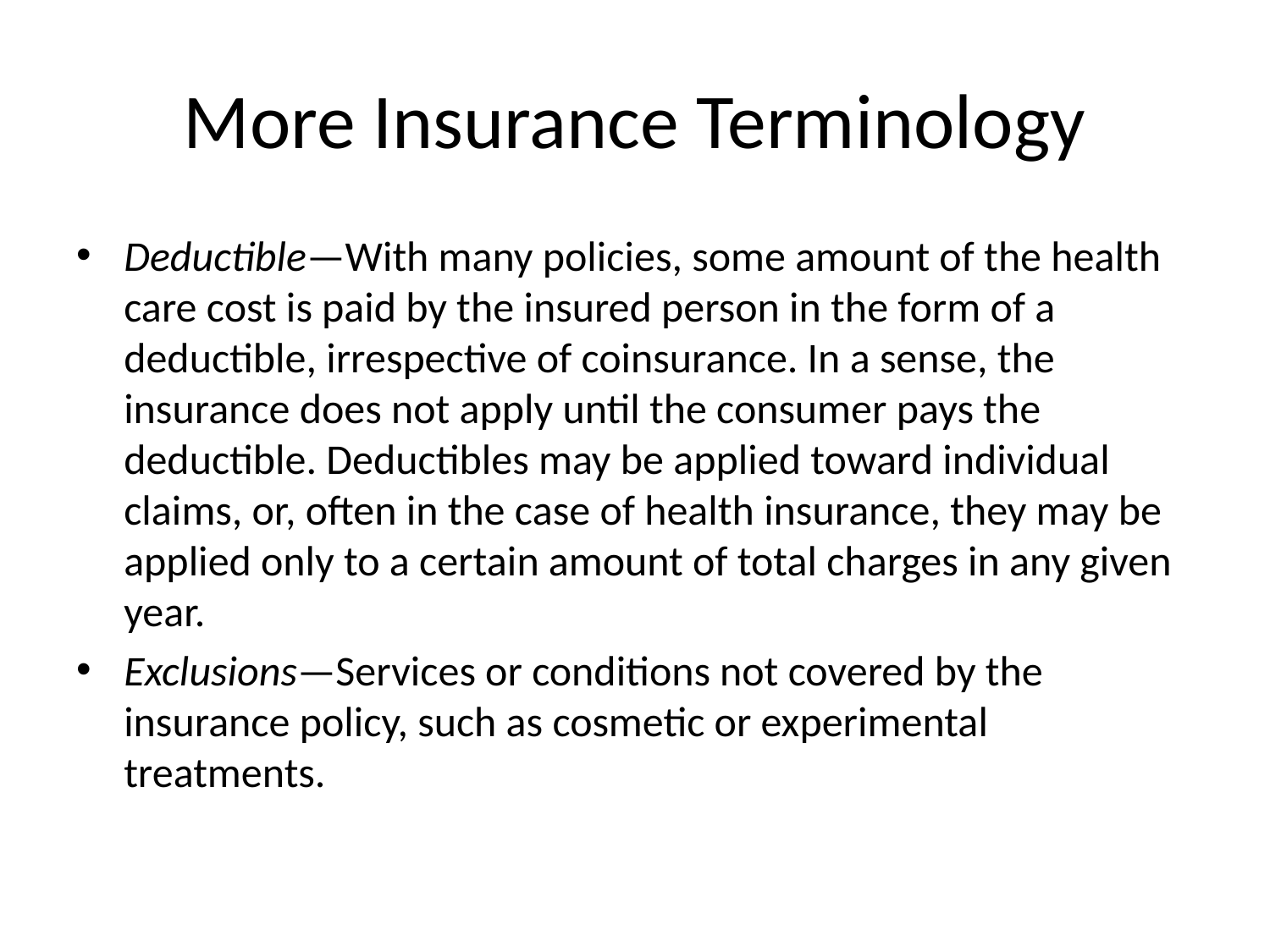

# More Insurance Terminology
Deductible—With many policies, some amount of the health care cost is paid by the insured person in the form of a deductible, irrespective of coinsurance. In a sense, the insurance does not apply until the consumer pays the deductible. Deductibles may be applied toward individual claims, or, often in the case of health insurance, they may be applied only to a certain amount of total charges in any given year.
Exclusions—Services or conditions not covered by the insurance policy, such as cosmetic or experimental treatments.